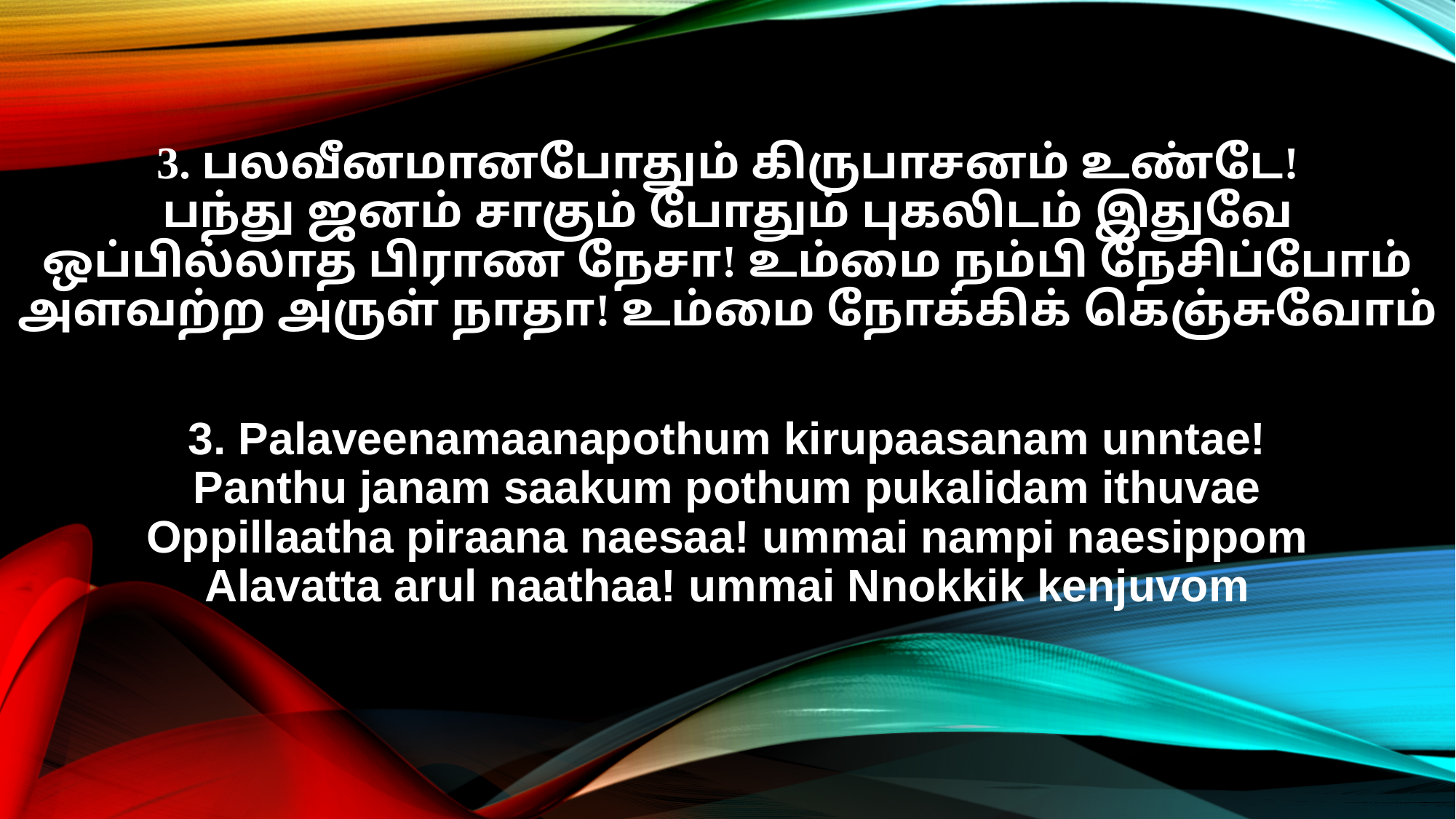

3. பலவீனமானபோதும் கிருபாசனம் உண்டே!
பந்து ஜனம் சாகும் போதும் புகலிடம் இதுவே
ஒப்பில்லாத பிராண நேசா! உம்மை நம்பி நேசிப்போம்
அளவற்ற அருள் நாதா! உம்மை நோக்கிக் கெஞ்சுவோம்

3. Palaveenamaanapothum kirupaasanam unntae!
Panthu janam saakum pothum pukalidam ithuvae
Oppillaatha piraana naesaa! ummai nampi naesippom
Alavatta arul naathaa! ummai Nnokkik kenjuvom